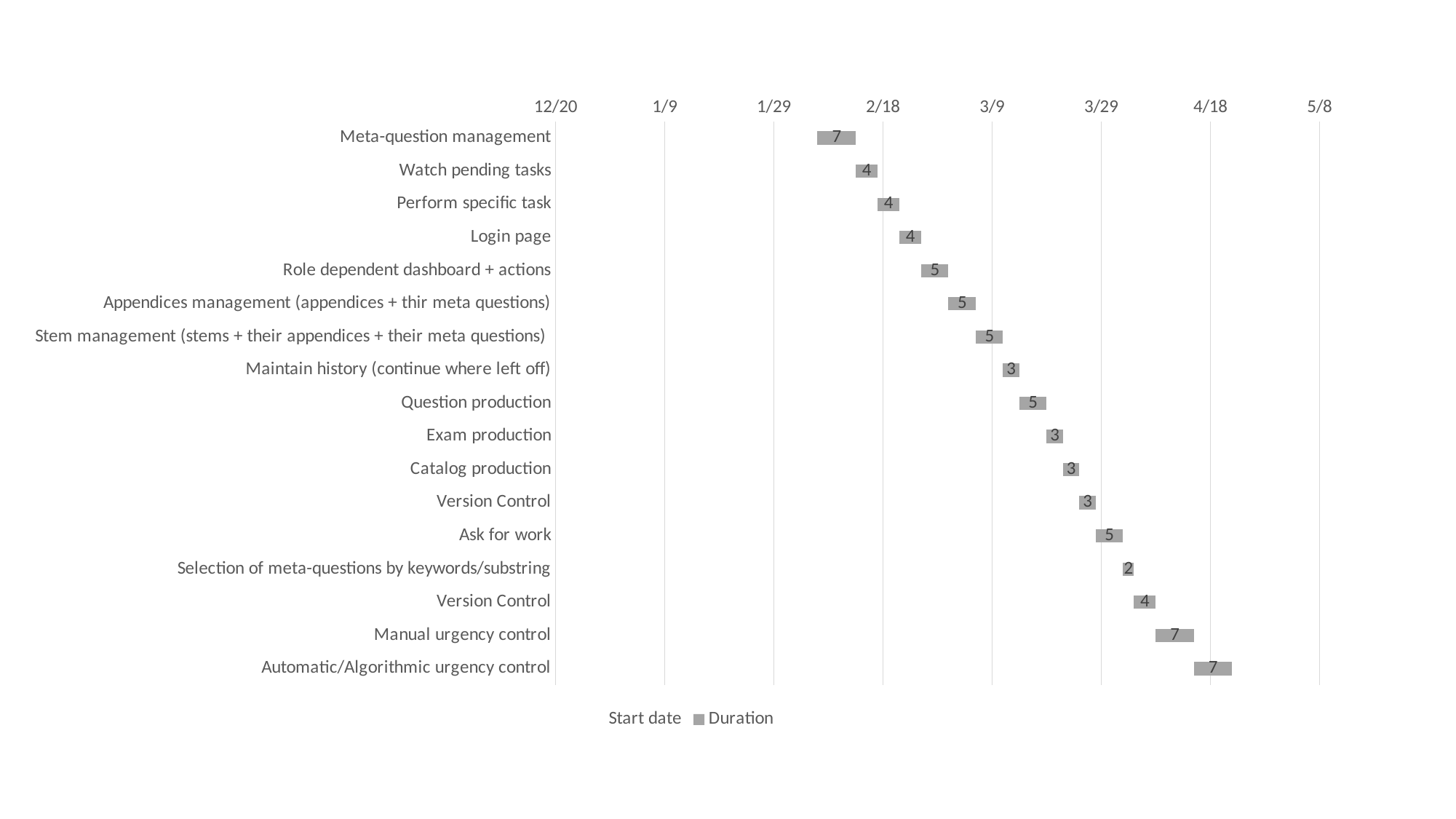

### Chart

| Category | Start date | Duration |
|---|---|---|
| Meta-question management | 45328.0 | 7.0 |
| Watch pending tasks | 45335.0 | 4.0 |
| Perform specific task | 45339.0 | 4.0 |
| Login page | 45343.0 | 4.0 |
| Role dependent dashboard + actions | 45347.0 | 5.0 |
| Appendices management (appendices + thir meta questions) | 45352.0 | 5.0 |
| Stem management (stems + their appendices + their meta questions)  | 45357.0 | 5.0 |
| Maintain history (continue where left off) | 45362.0 | 3.0 |
| Question production | 45365.0 | 5.0 |
| Exam production | 45370.0 | 3.0 |
| Catalog production | 45373.0 | 3.0 |
| Version Control | 45376.0 | 3.0 |
| Ask for work | 45379.0 | 5.0 |
| Selection of meta-questions by keywords/substring | 45384.0 | 2.0 |
| Version Control | 45386.0 | 4.0 |
| Manual urgency control | 45390.0 | 7.0 |
| Automatic/Algorithmic urgency control | 45397.0 | 7.0 |